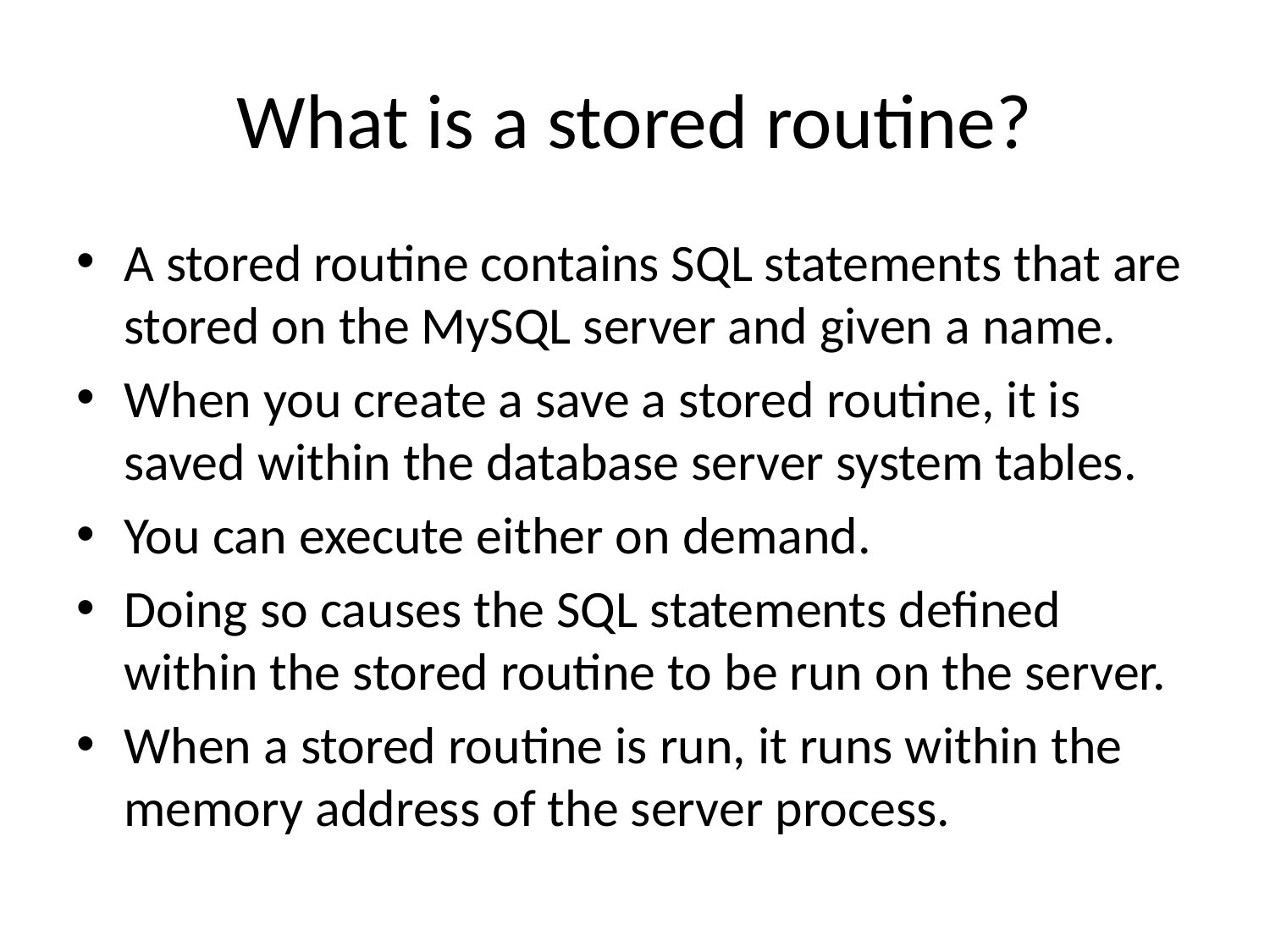

# What is a stored routine?
A stored routine contains SQL statements that are stored on the MySQL server and given a name.
When you create a save a stored routine, it is saved within the database server system tables.
You can execute either on demand.
Doing so causes the SQL statements defined within the stored routine to be run on the server.
When a stored routine is run, it runs within the memory address of the server process.